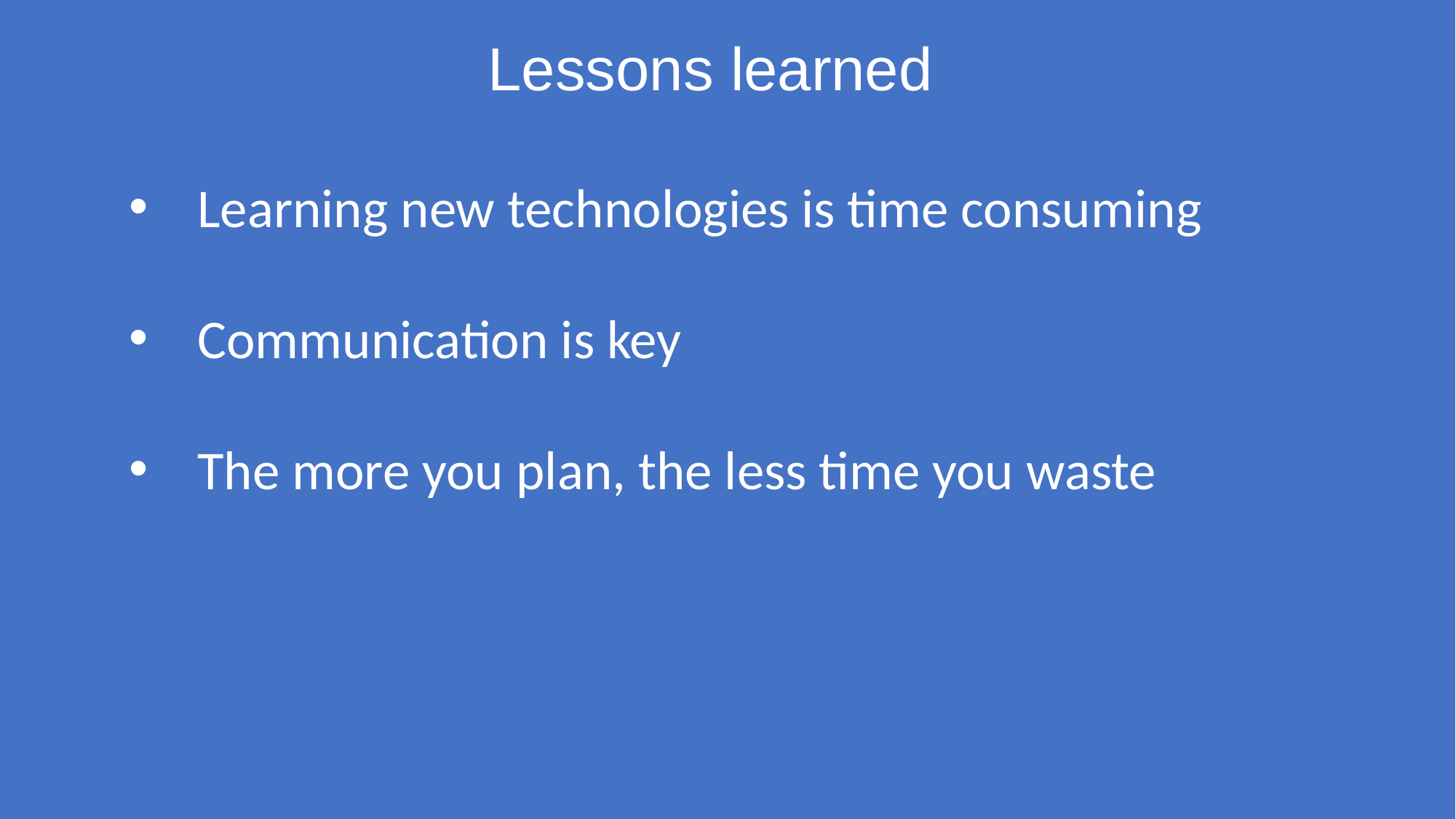

Lessons learned
Learning new technologies is time consuming
Communication is key
The more you plan, the less time you waste